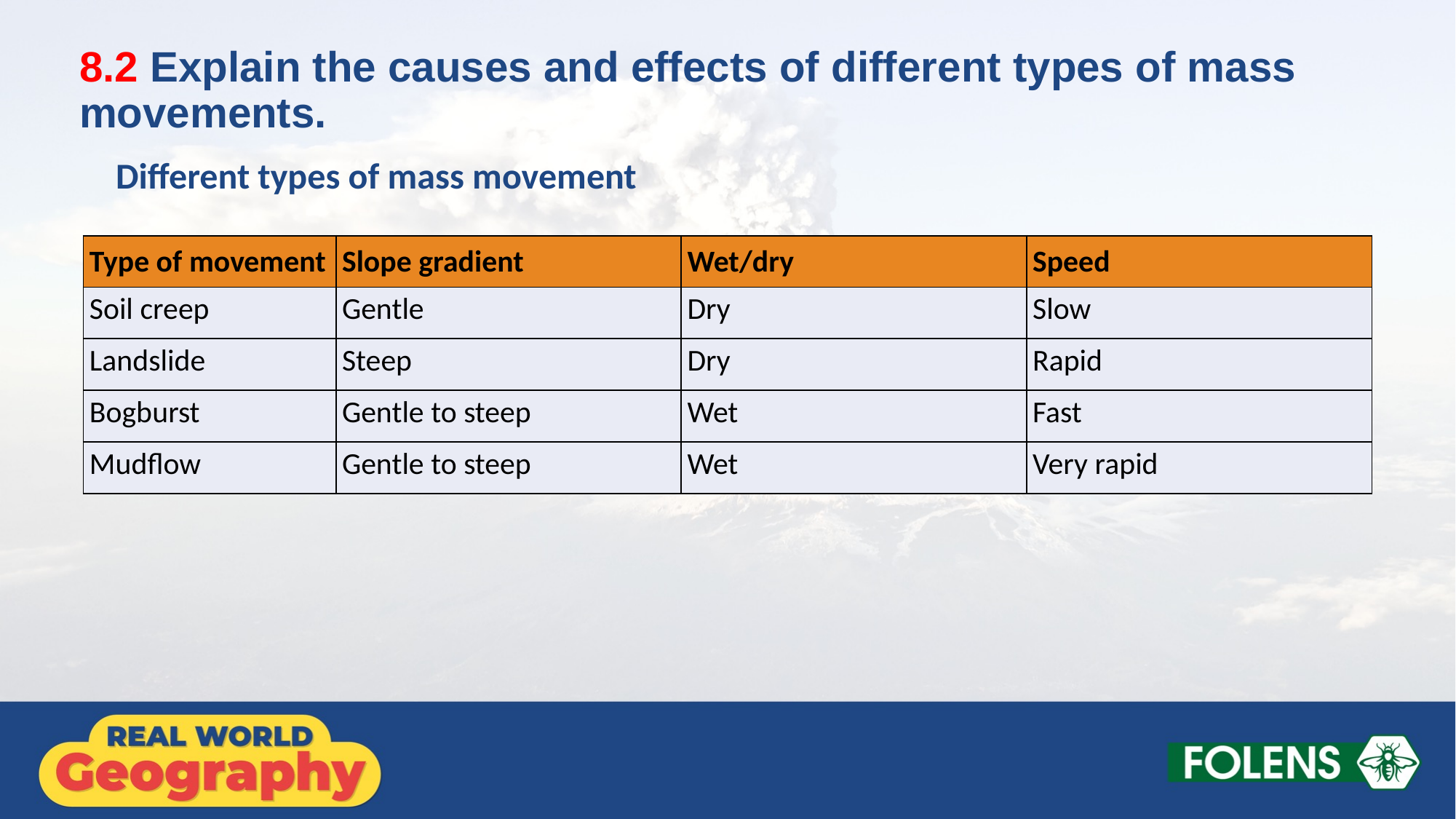

8.2 Explain the causes and effects of different types of mass movements.
Different types of mass movement
| Type of movement | Slope gradient | Wet/dry | Speed |
| --- | --- | --- | --- |
| Soil creep | Gentle | Dry | Slow |
| Landslide | Steep | Dry | Rapid |
| Bogburst | Gentle to steep | Wet | Fast |
| Mudflow | Gentle to steep | Wet | Very rapid |